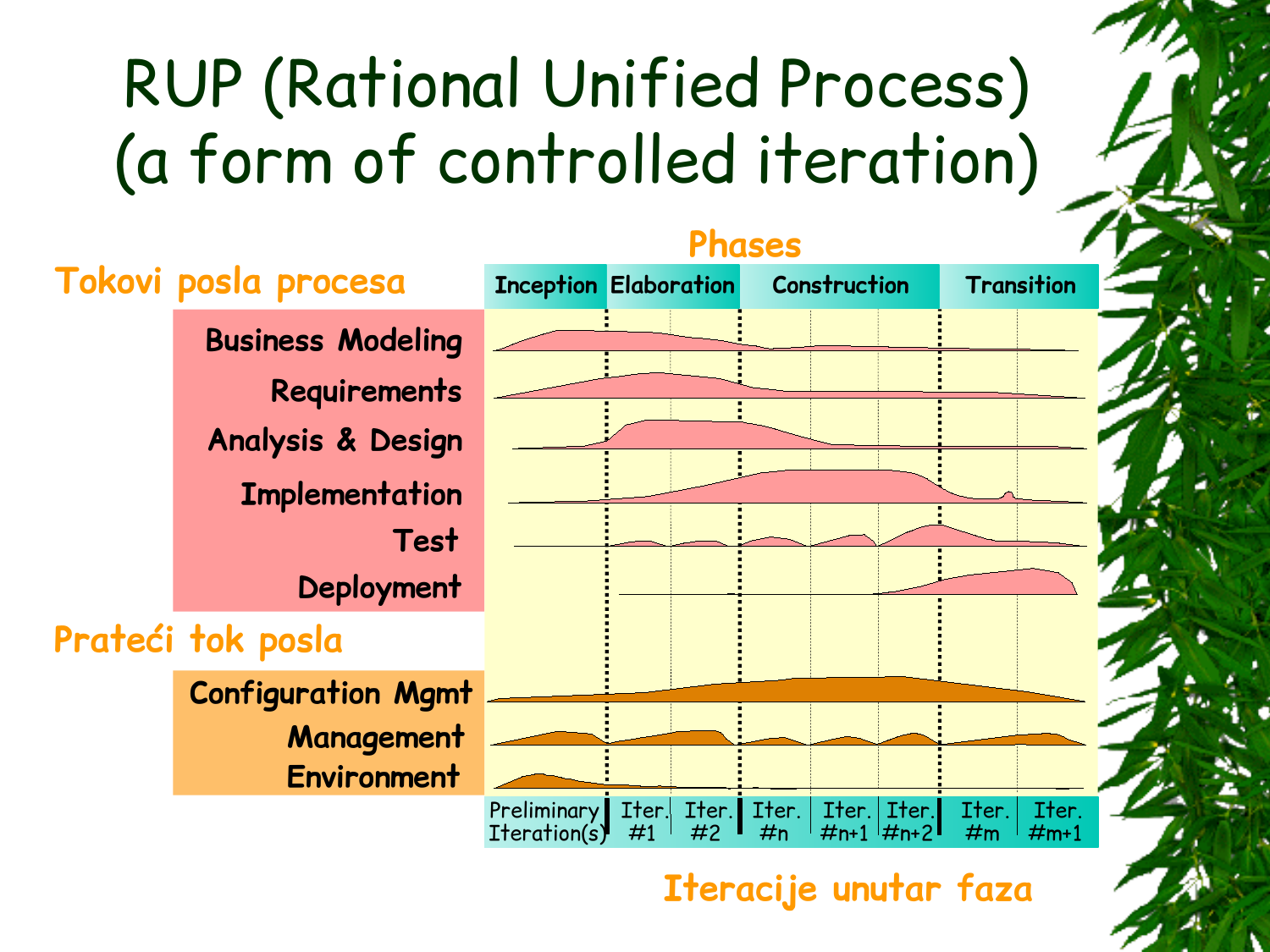

# RUP (Rational Unified Process) (a form of controlled iteration)
Phases
Tokovi posla procesa

Inception
Elaboration
Construction
Transition

Business Modeling

Requirements

Analysis & Design

Implementation

Test

Deployment
Prateći tok posla

Configuration Mgmt
Management

Environment

Preliminary
Iteration(s)
 Iter.
#1
 Iter.
#2
 Iter.
#n
 Iter.
#n+1
 Iter.
#n+2
 Iter.
#m
 Iter.
#m+1
Iteracije unutar faza